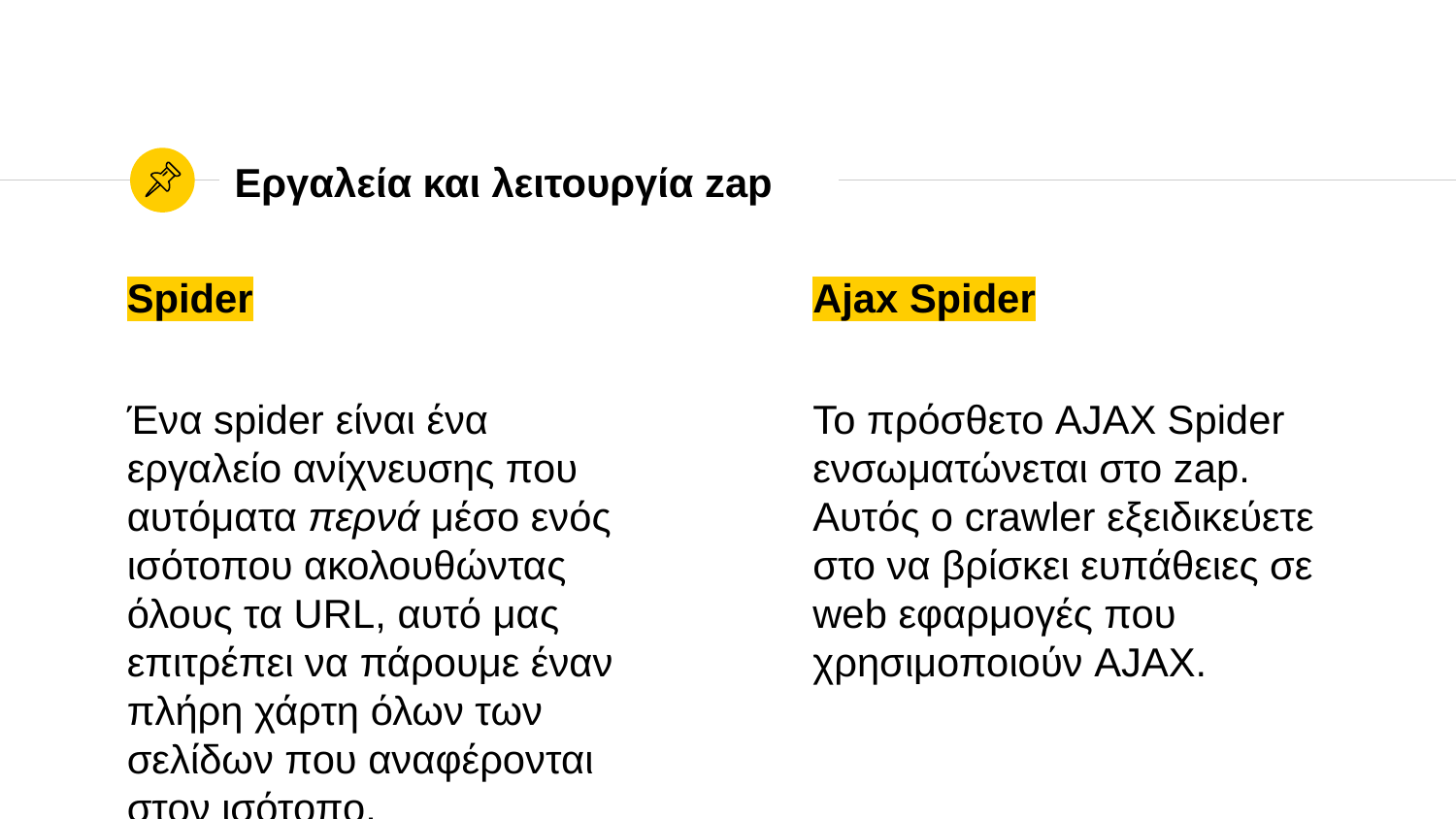

# Εργαλεία και λειτουργία zap

Spider

Ένα spider είναι ένα εργαλείο ανίχνευσης που αυτόματα περνά μέσο ενός ισότοπου ακολουθώντας όλους τα URL, αυτό μας επιτρέπει να πάρουμε έναν πλήρη χάρτη όλων των σελίδων που αναφέρονται στον ισότοπο.
Ajax Spider

Το πρόσθετο AJAX Spider ενσωματώνεται στο zap. Αυτός ο crawler εξειδικεύετε στο να βρίσκει ευπάθειες σε web εφαρμογές που χρησιμοποιούν AJAX.